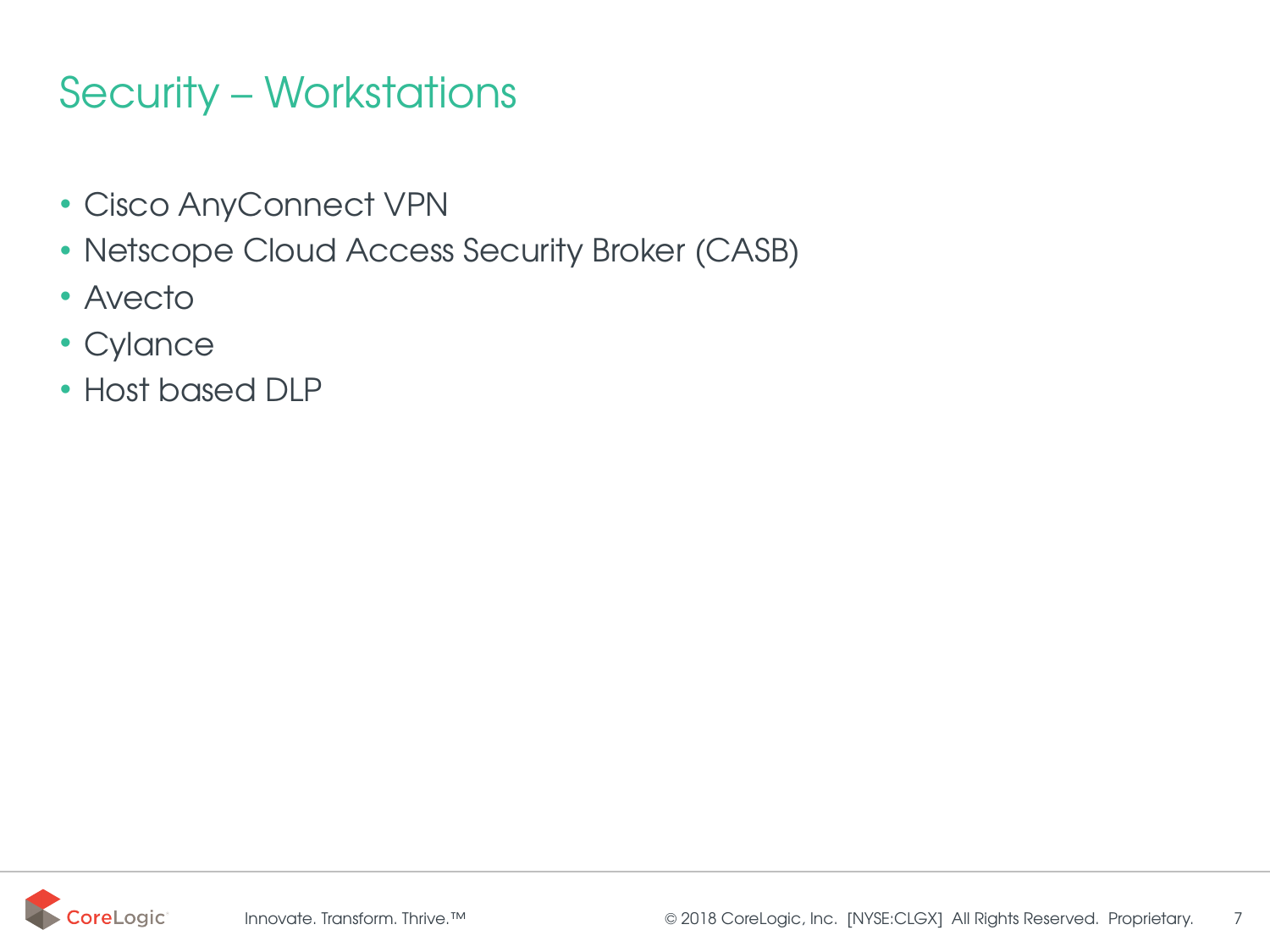

Security – Workstations

Cisco AnyConnect VPN
Netscope Cloud Access Security Broker (CASB)
Avecto
Cylance
Host based DLP
7